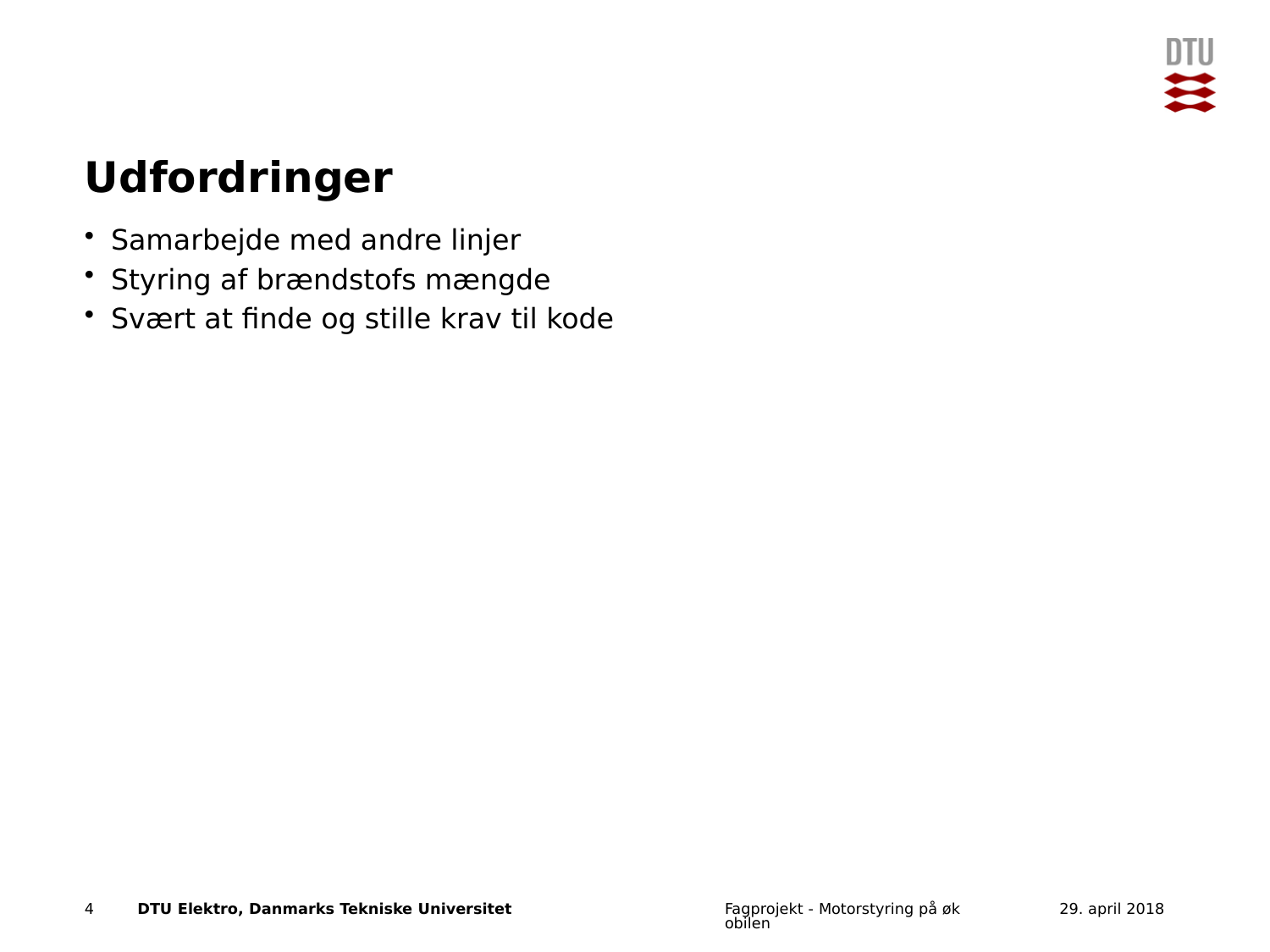

# Udfordringer
Samarbejde med andre linjer
Styring af brændstofs mængde
Svært at finde og stille krav til kode

29. april 2018
4
Fagprojekt - Motorstyring på økobilen